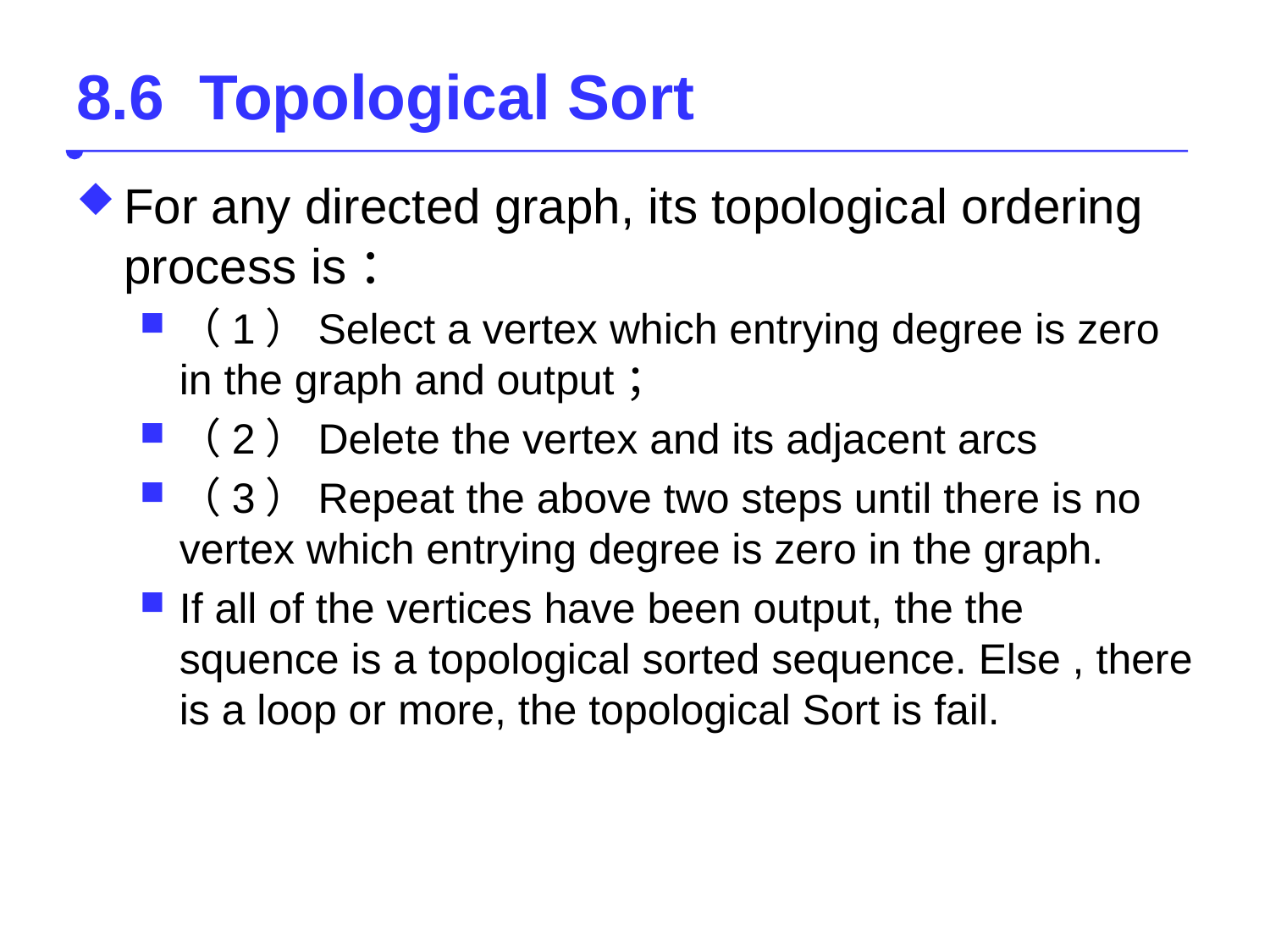

# 8.6  Topological Sort
For any directed graph, its topological ordering process is：
（1）Select a vertex which entrying degree is zero in the graph and output；
（2）Delete the vertex and its adjacent arcs
（3）Repeat the above two steps until there is no vertex which entrying degree is zero in the graph.
If all of the vertices have been output, the the squence is a topological sorted sequence. Else , there is a loop or more, the topological Sort is fail.